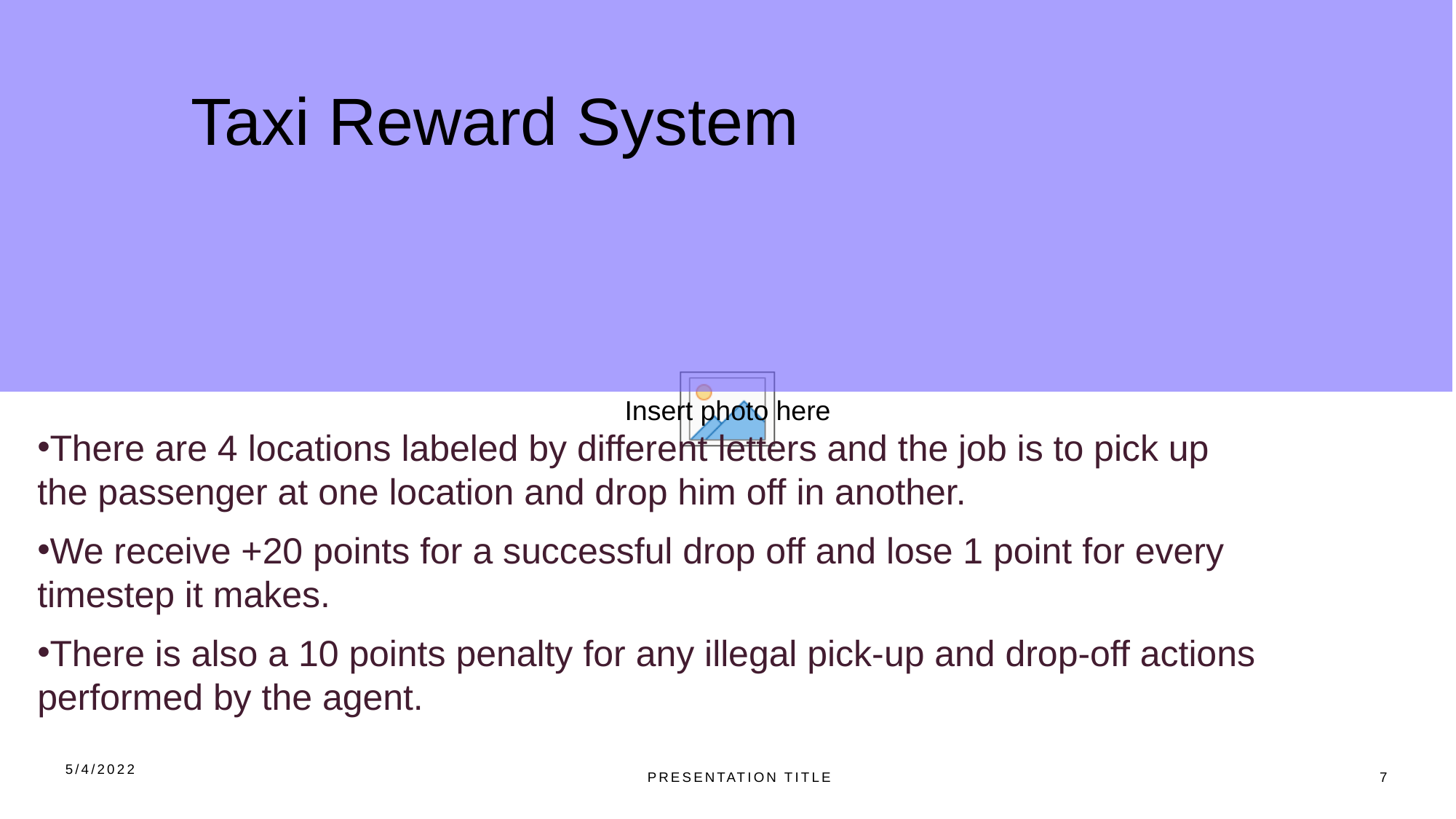

# Taxi Reward System
There are 4 locations labeled by different letters and the job is to pick up the passenger at one location and drop him off in another.
We receive +20 points for a successful drop off and lose 1 point for every timestep it makes.
There is also a 10 points penalty for any illegal pick-up and drop-off actions performed by the agent.

PRESENTATION TITLE
5/4/2022

7